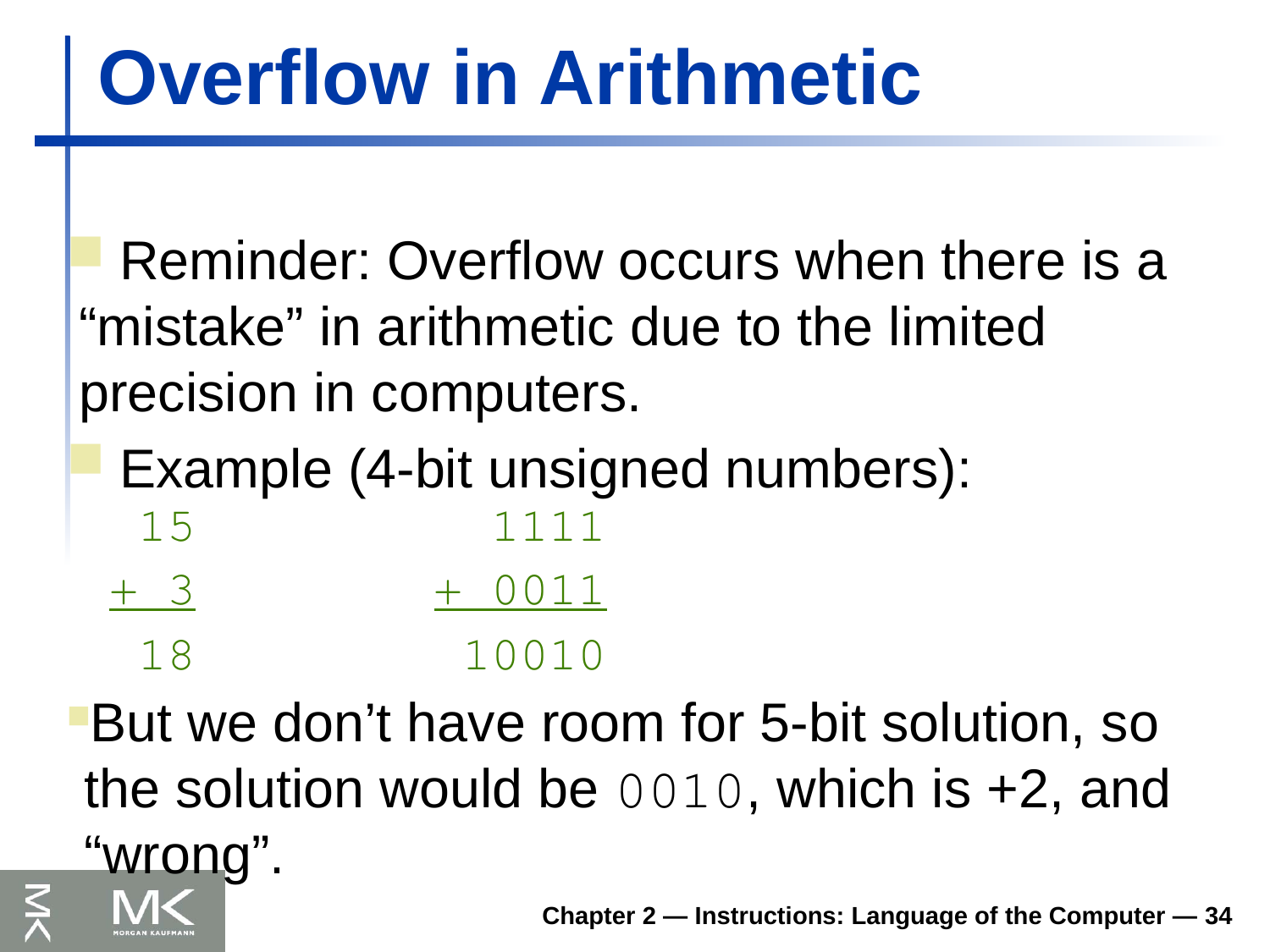

# Overflow in Arithmetic
 Reminder: Overflow occurs when there is a “mistake” in arithmetic due to the limited precision in computers.
 Example (4-bit unsigned numbers):
			 15		         1111
			+ 3		       + 0011
			 18		        10010
But we don’t have room for 5-bit solution, so the solution would be 0010, which is +2, and “wrong”.
Chapter 2 — Instructions: Language of the Computer — 34